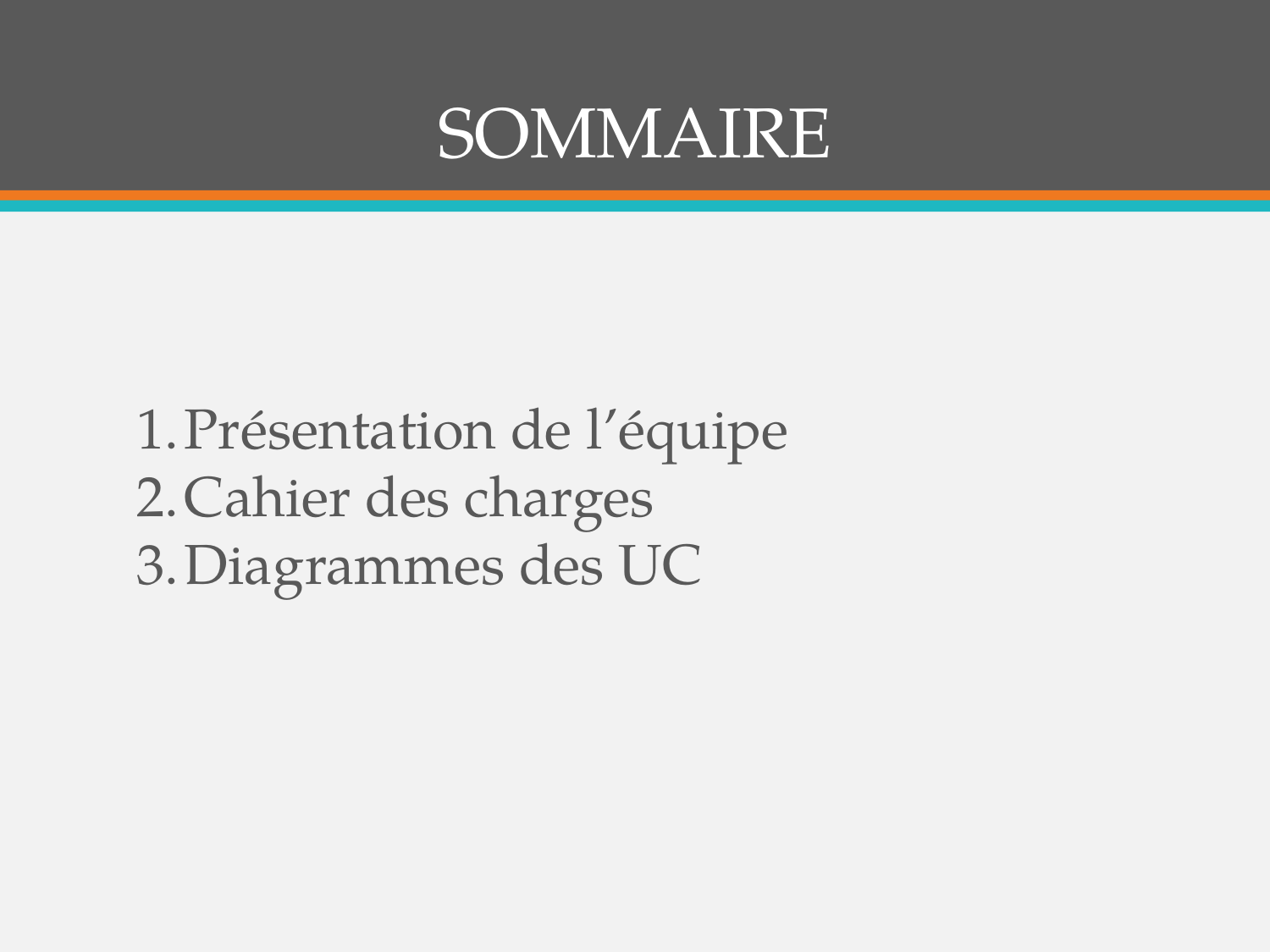

# SOMMAIRE
Présentation de l’équipe
Cahier des charges
Diagrammes des UC